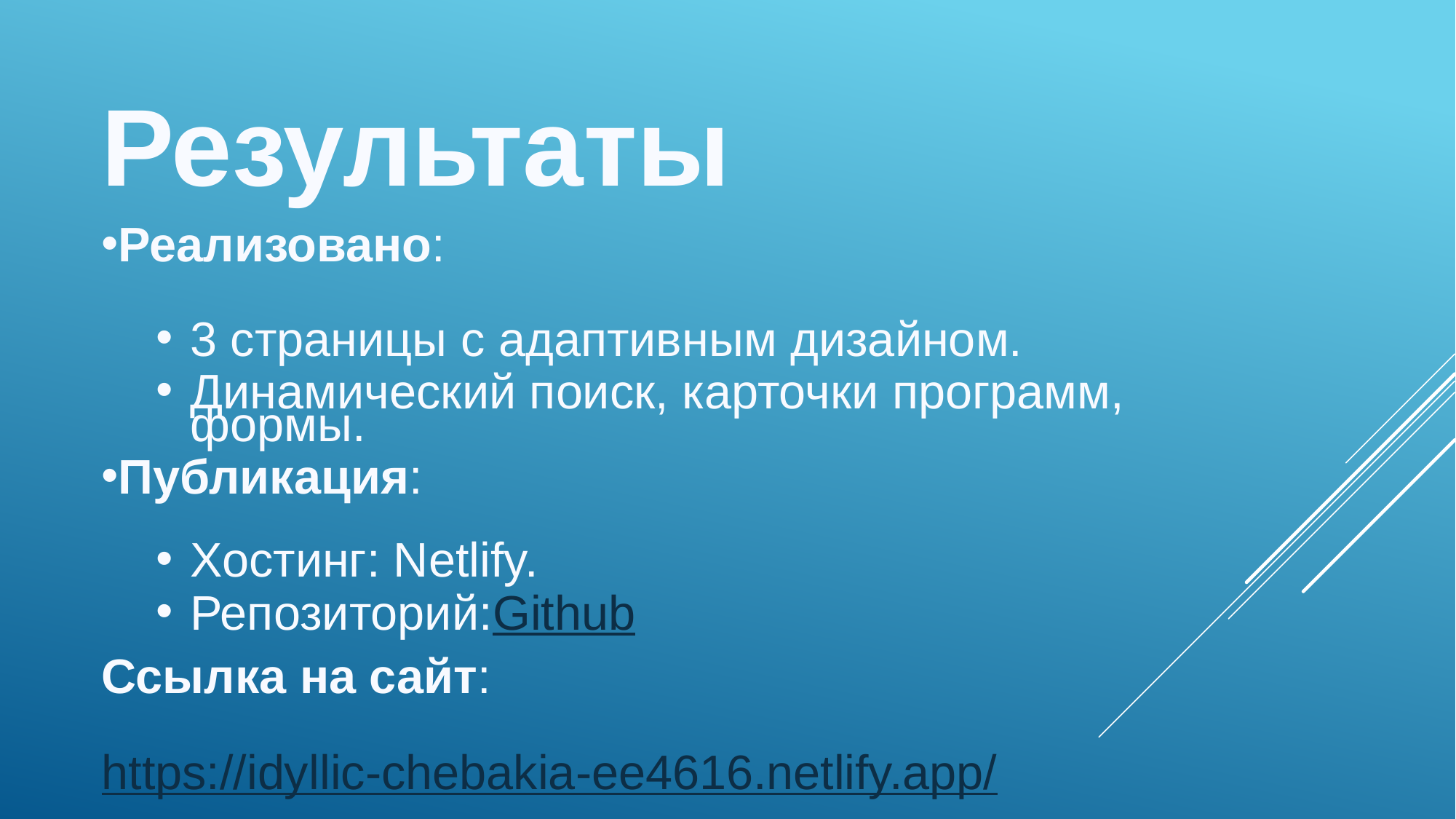

Результаты
Реализовано:

3 страницы с адаптивным дизайном.
Динамический поиск, карточки программ, формы.
Публикация:

Хостинг: Netlify.
Репозиторий:Github
Ссылка на сайт:
https://idyllic-chebakia-ee4616.netlify.app/